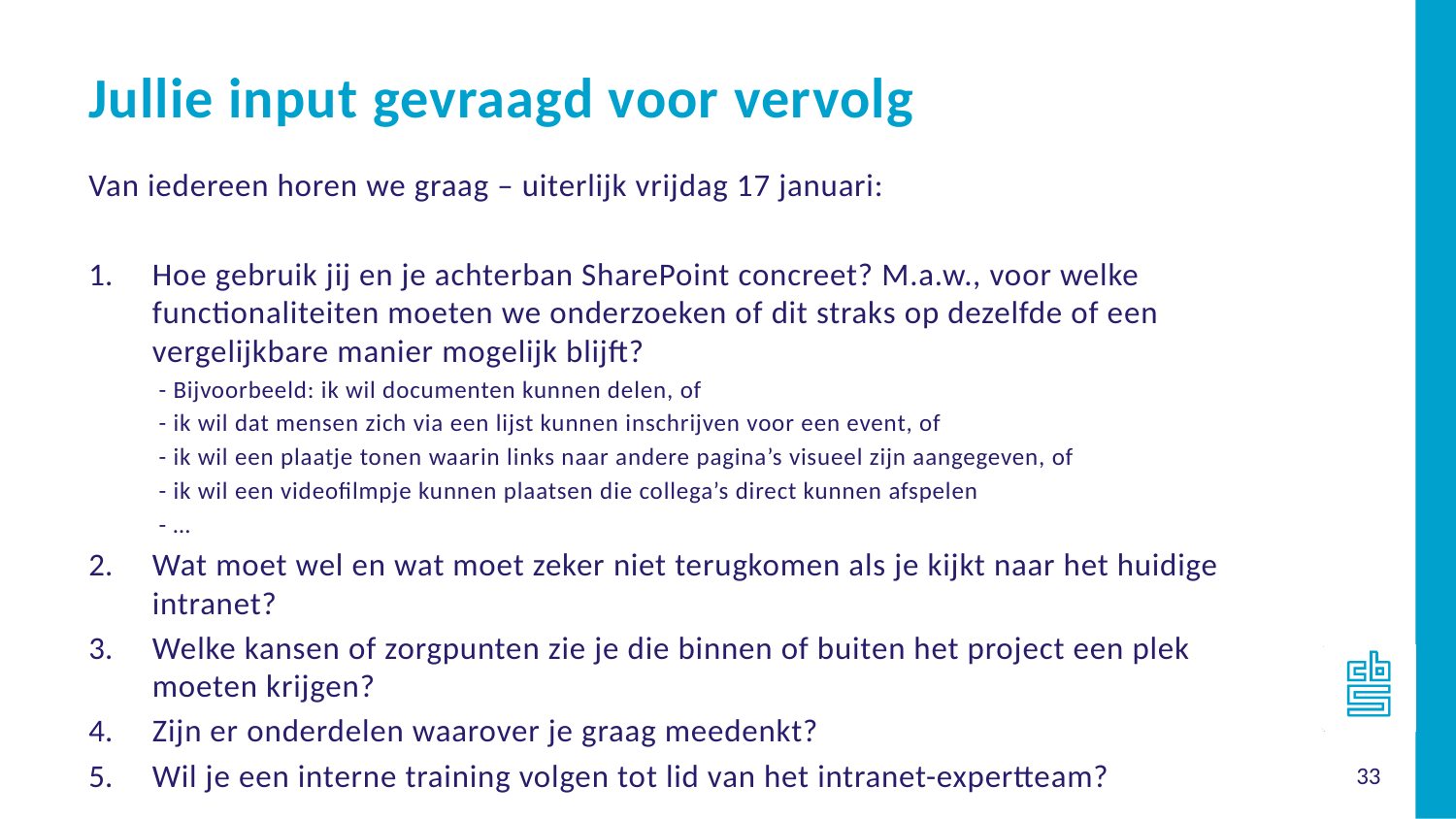

Jullie input gevraagd voor vervolg
Van iedereen horen we graag – uiterlijk vrijdag 17 januari:

Hoe gebruik jij en je achterban SharePoint concreet? M.a.w., voor welke functionaliteiten moeten we onderzoeken of dit straks op dezelfde of een vergelijkbare manier mogelijk blijft?
	- Bijvoorbeeld: ik wil documenten kunnen delen, of
	- ik wil dat mensen zich via een lijst kunnen inschrijven voor een event, of
	- ik wil een plaatje tonen waarin links naar andere pagina’s visueel zijn aangegeven, of
	- ik wil een videofilmpje kunnen plaatsen die collega’s direct kunnen afspelen
	- …
Wat moet wel en wat moet zeker niet terugkomen als je kijkt naar het huidige intranet?
Welke kansen of zorgpunten zie je die binnen of buiten het project een plek moeten krijgen?
Zijn er onderdelen waarover je graag meedenkt?
Wil je een interne training volgen tot lid van het intranet-expertteam?
33